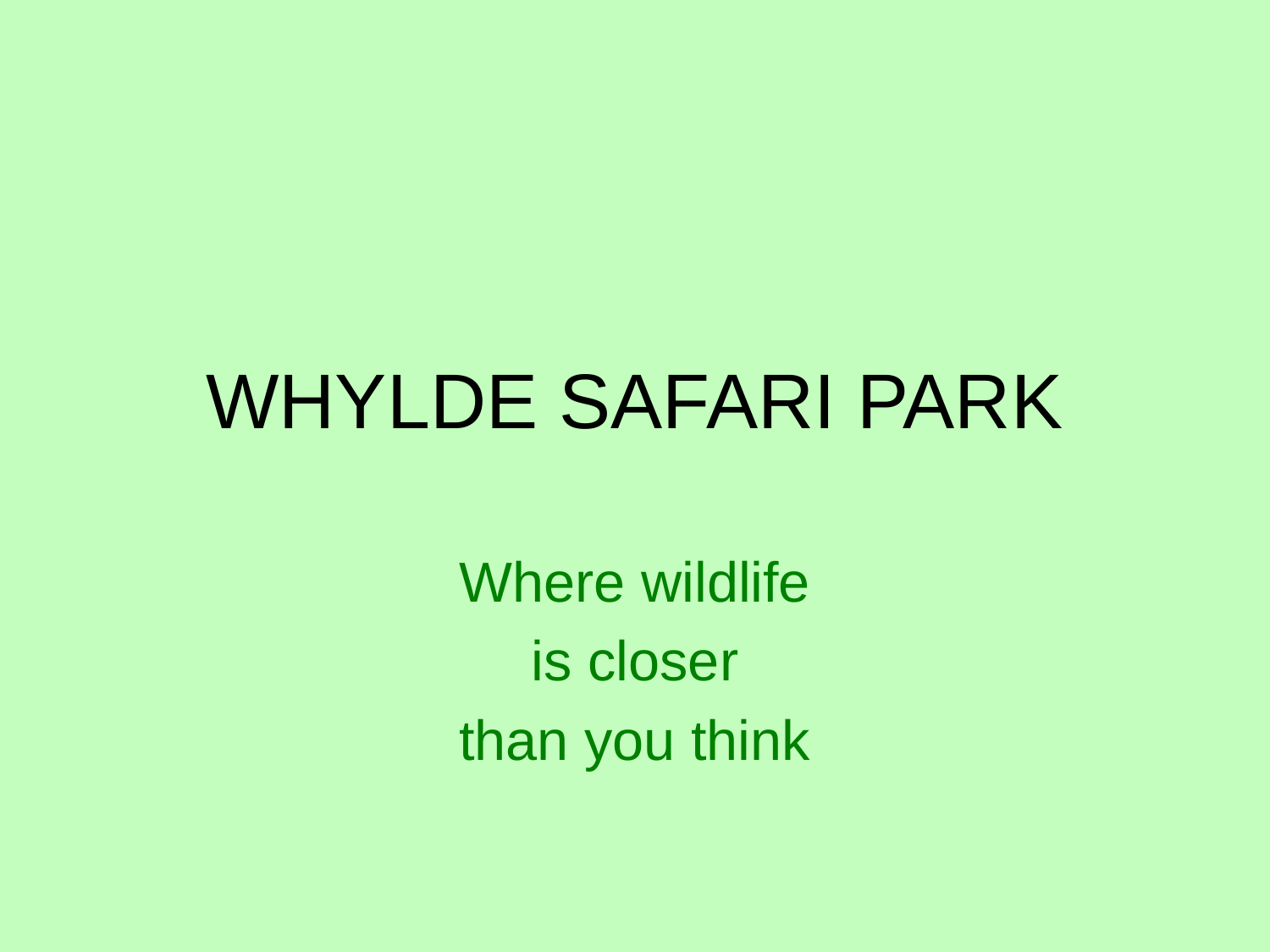

# WHYLDE SAFARI PARK
Where wildlife
is closer
than you think